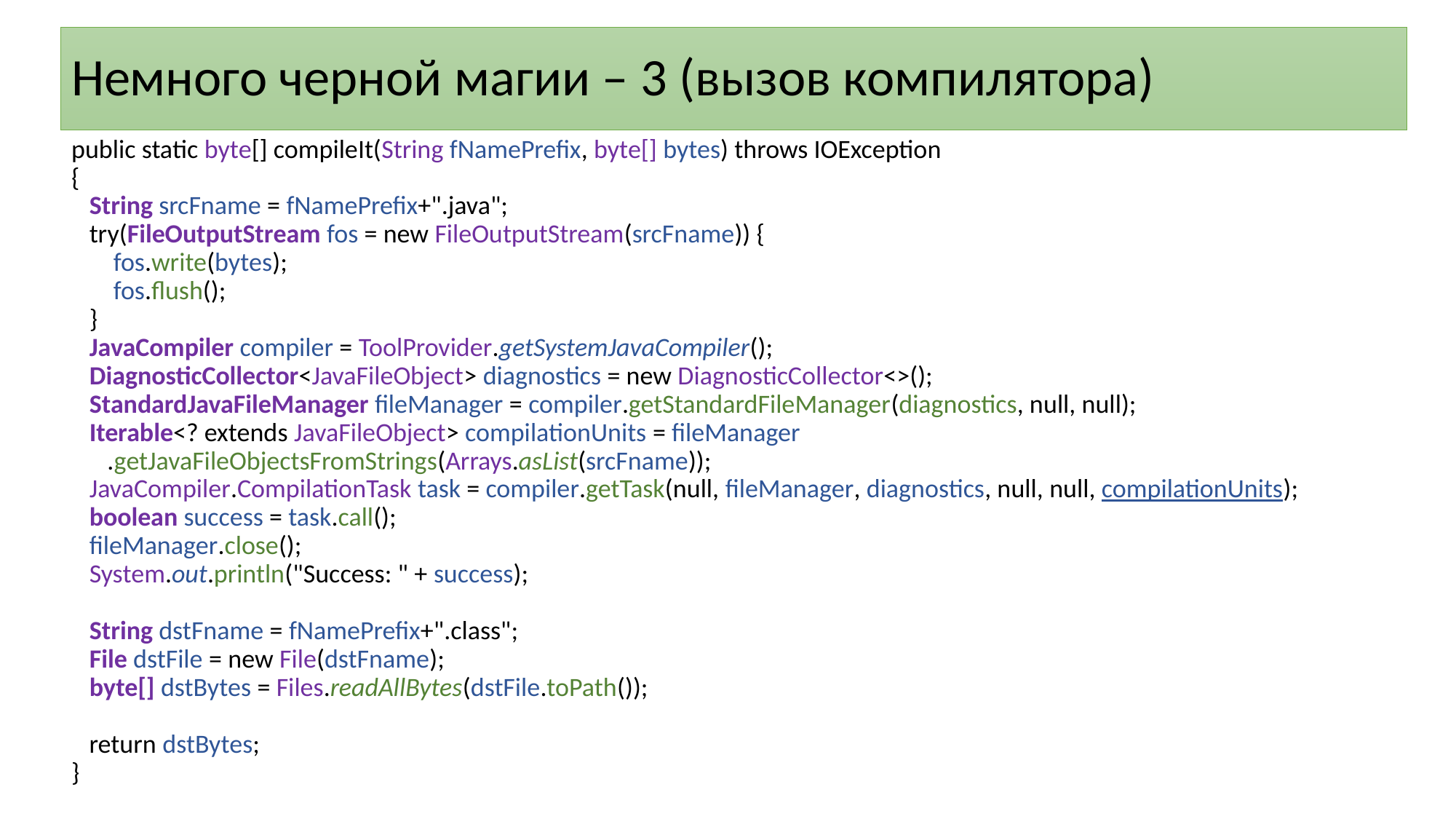

# Немного черной магии – 3 (вызов компилятора)
public static byte[] compileIt(String fNamePrefix, byte[] bytes) throws IOException
{
   String srcFname = fNamePrefix+".java";
   try(FileOutputStream fos = new FileOutputStream(srcFname)) {
       fos.write(bytes);
       fos.flush();
   }
   JavaCompiler compiler = ToolProvider.getSystemJavaCompiler();
   DiagnosticCollector<JavaFileObject> diagnostics = new DiagnosticCollector<>();
   StandardJavaFileManager fileManager = compiler.getStandardFileManager(diagnostics, null, null);
   Iterable<? extends JavaFileObject> compilationUnits = fileManager
      .getJavaFileObjectsFromStrings(Arrays.asList(srcFname));
   JavaCompiler.CompilationTask task = compiler.getTask(null, fileManager, diagnostics, null, null, compilationUnits);
   boolean success = task.call();
   fileManager.close();
   System.out.println("Success: " + success);
   String dstFname = fNamePrefix+".class";
   File dstFile = new File(dstFname);
   byte[] dstBytes = Files.readAllBytes(dstFile.toPath());
   return dstBytes;
}